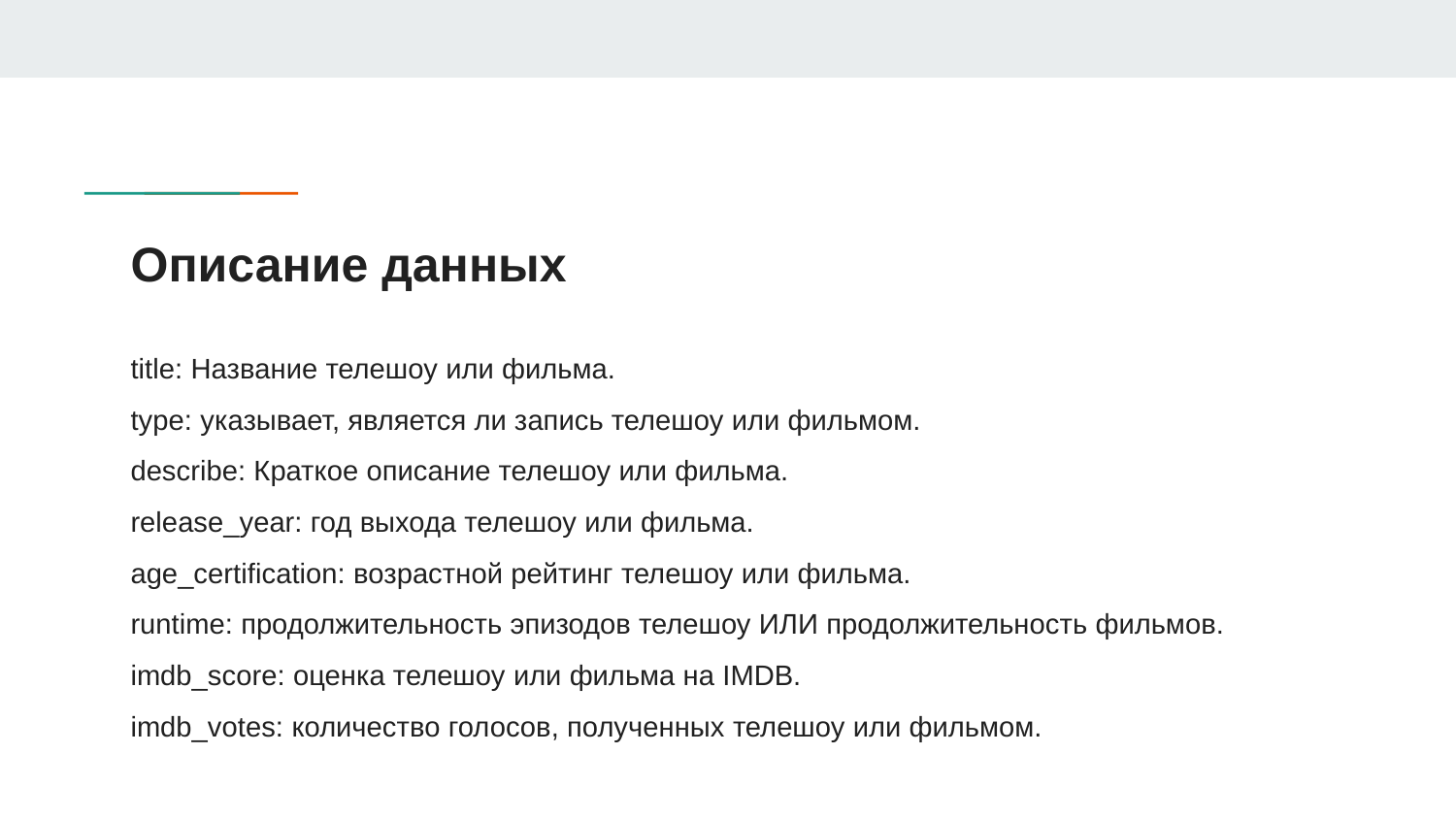

# Описание данных
title: Название телешоу или фильма.
type: указывает, является ли запись телешоу или фильмом.
describe: Краткое описание телешоу или фильма.
release_year: год выхода телешоу или фильма.
age_certification: возрастной рейтинг телешоу или фильма.
runtime: продолжительность эпизодов телешоу ИЛИ продолжительность фильмов.
imdb_score: оценка телешоу или фильма на IMDB.
imdb_votes: количество голосов, полученных телешоу или фильмом.